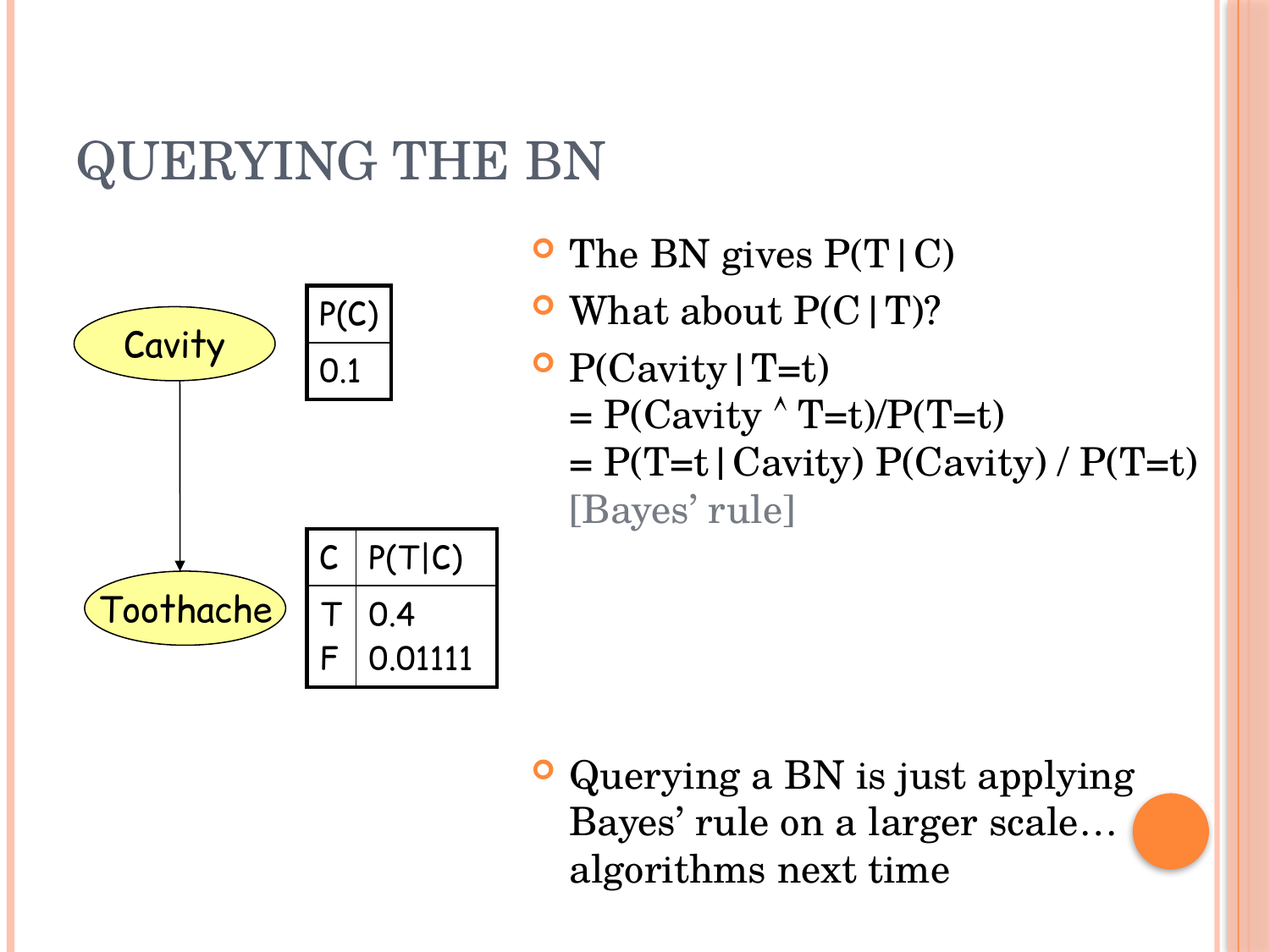

# Querying the BN
The BN gives P(T|C)
What about P(C|T)?
P(Cavity|T=t)
= P(Cavity ∧ T=t)/P(T=t)
= P(T=t|Cavity) P(Cavity) / P(T=t)
[Bayes’ rule]

Querying a BN is just applying Bayes’ rule on a larger scale… algorithms next time

| P(C) |
| --- |
| 0.1 |
Cavity

Toothache
| C | P(T|C) |
| --- | --- |
| TF | 0.4 0.01111 |